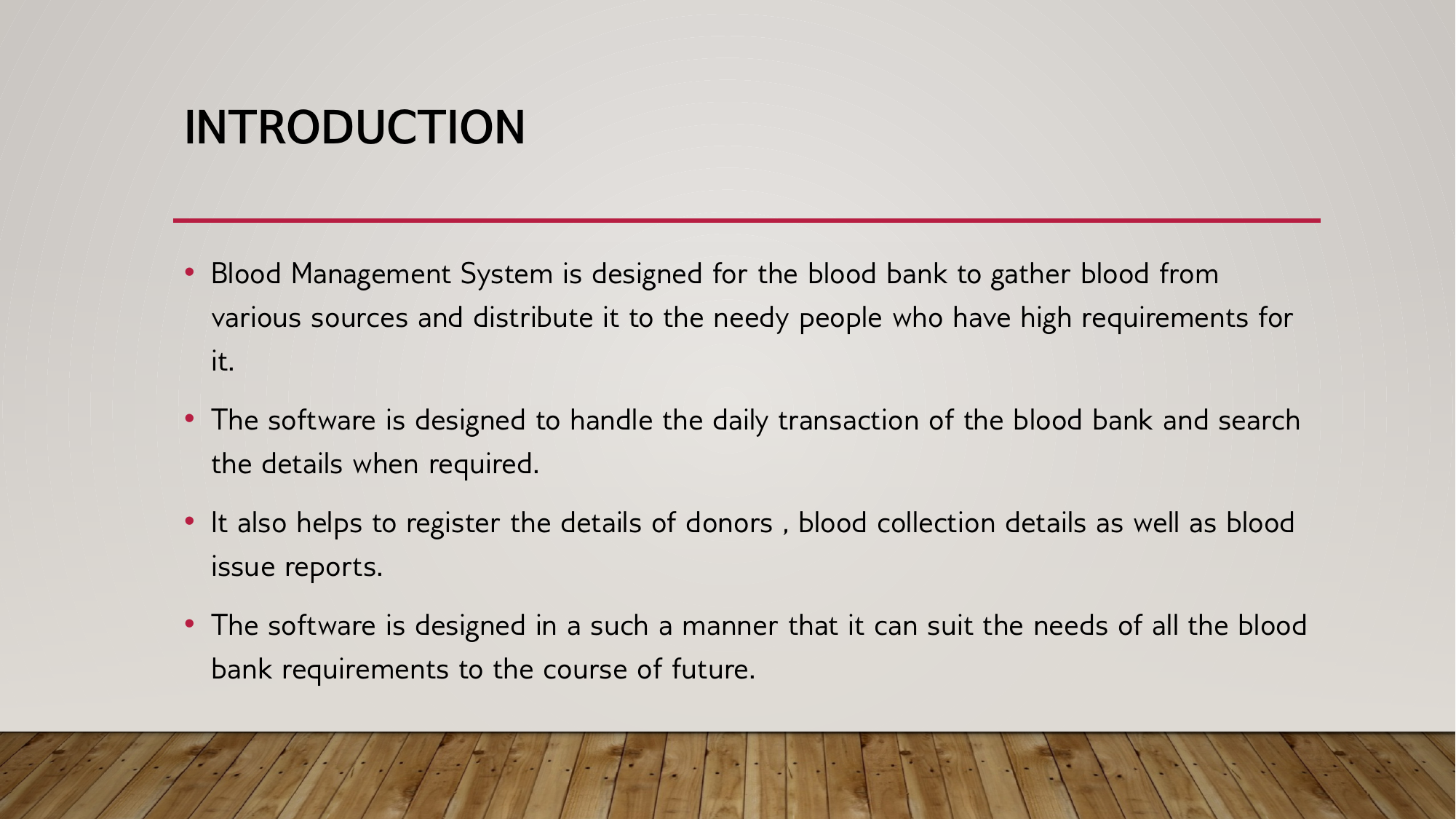

# introduction
Blood Management System is designed for the blood bank to gather blood from various sources and distribute it to the needy people who have high requirements for it.
The software is designed to handle the daily transaction of the blood bank and search the details when required.
It also helps to register the details of donors , blood collection details as well as blood issue reports.
The software is designed in a such a manner that it can suit the needs of all the blood bank requirements to the course of future.